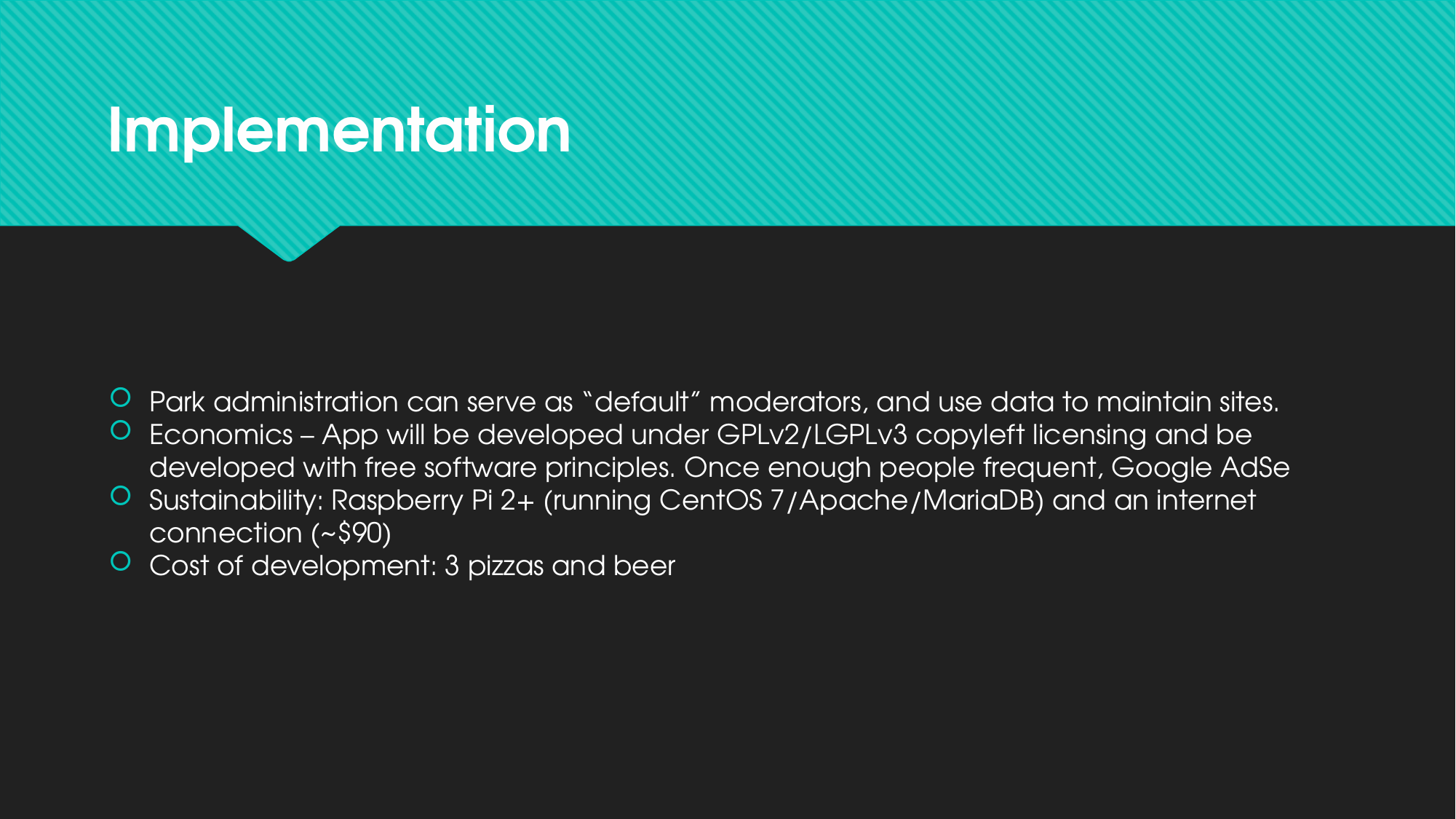

Implementation
Park administration can serve as “default” moderators, and use data to maintain sites.
Economics – App will be developed under GPLv2/LGPLv3 copyleft licensing and be developed with free software principles. Once enough people frequent, Google AdSe
Sustainability: Raspberry Pi 2+ (running CentOS 7/Apache/MariaDB) and an internet connection (~$90)
Cost of development: 3 pizzas and beer